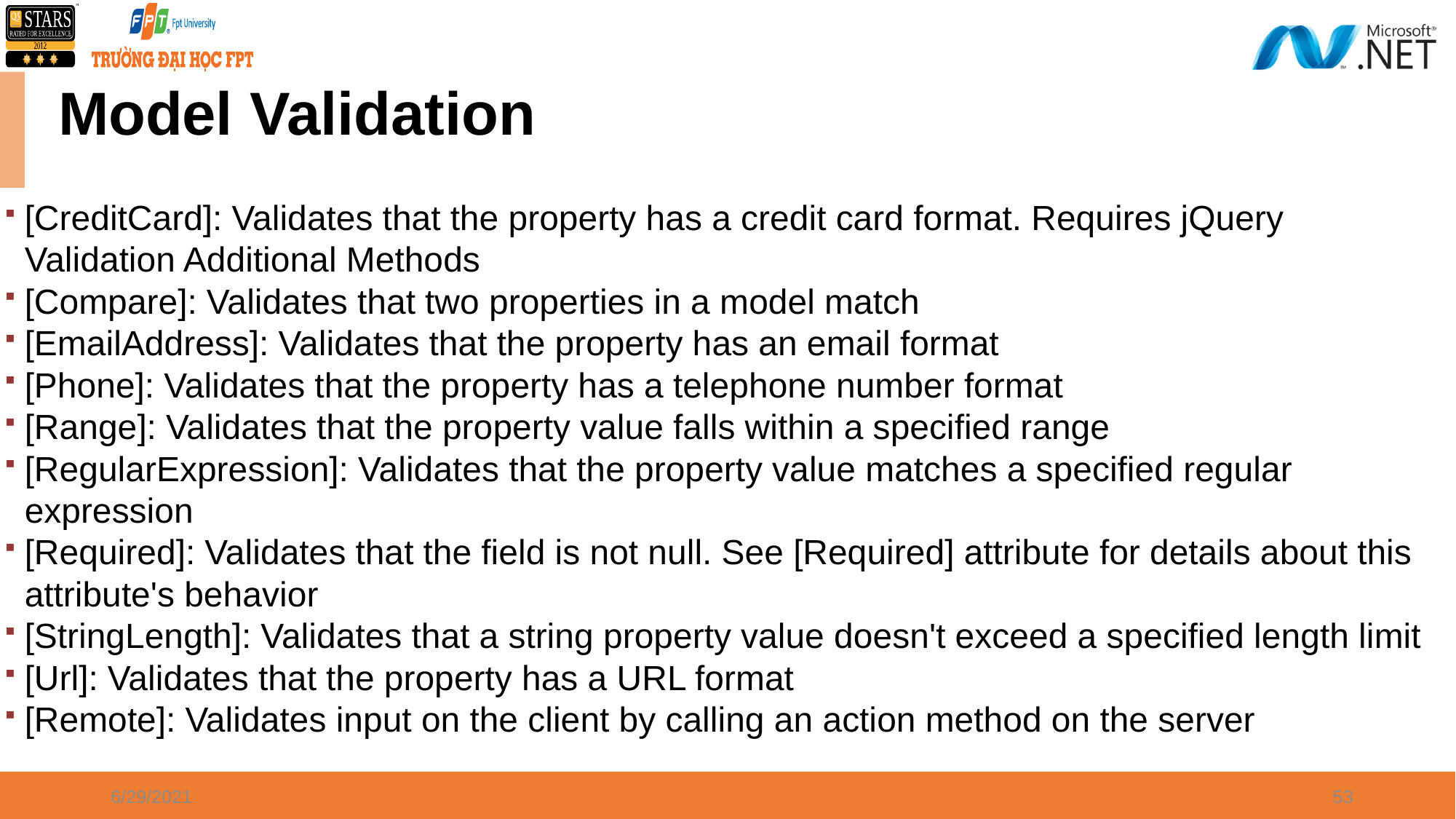

# Model Validation
[CreditCard]: Validates that the property has a credit card format. Requires jQuery Validation Additional Methods
[Compare]: Validates that two properties in a model match
[EmailAddress]: Validates that the property has an email format
[Phone]: Validates that the property has a telephone number format
[Range]: Validates that the property value falls within a specified range
[RegularExpression]: Validates that the property value matches a specified regular expression
[Required]: Validates that the field is not null. See [Required] attribute for details about this attribute's behavior
[StringLength]: Validates that a string property value doesn't exceed a specified length limit
[Url]: Validates that the property has a URL format
[Remote]: Validates input on the client by calling an action method on the server
6/29/2021
53